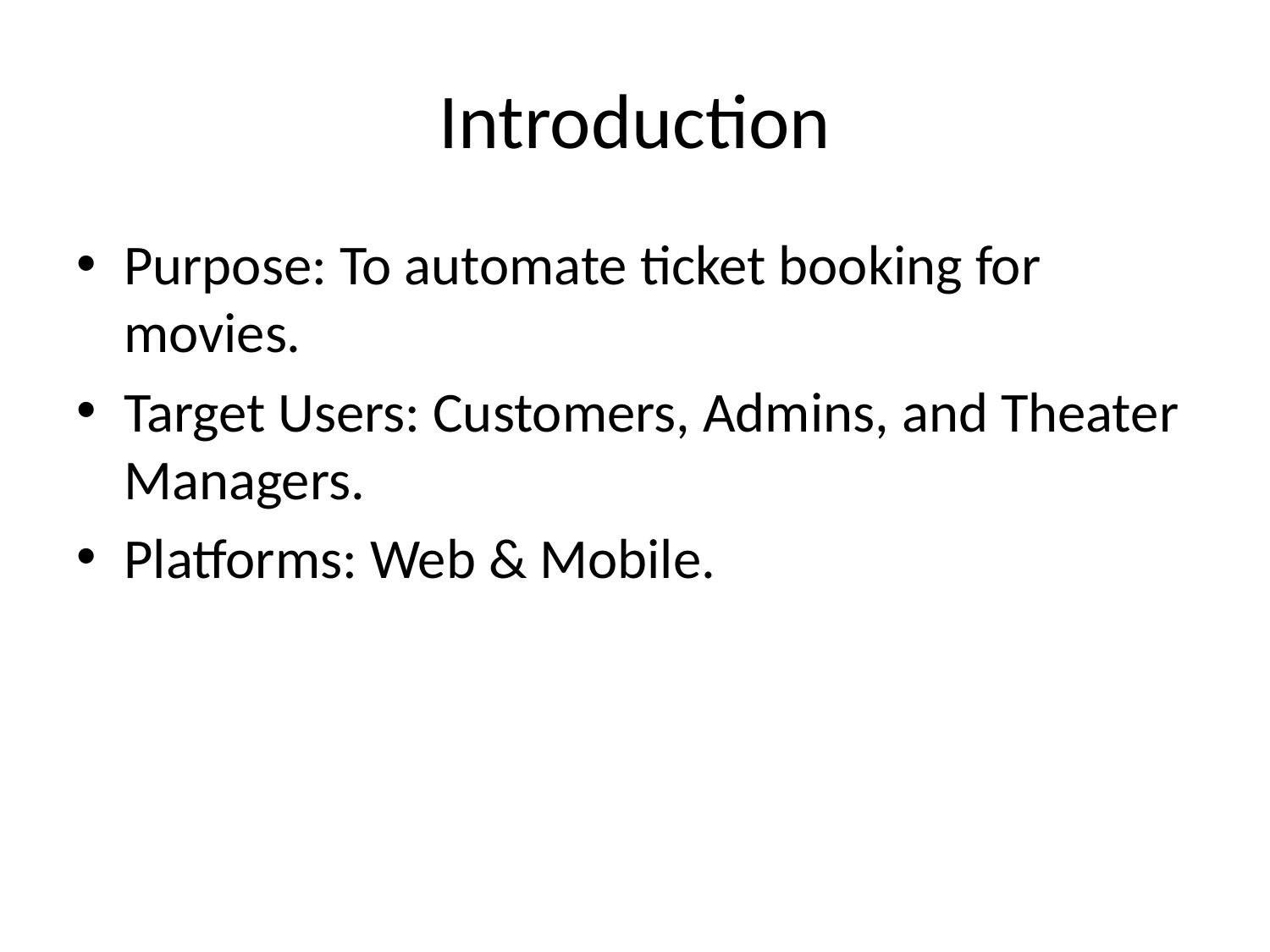

# Introduction
Purpose: To automate ticket booking for movies.
Target Users: Customers, Admins, and Theater Managers.
Platforms: Web & Mobile.